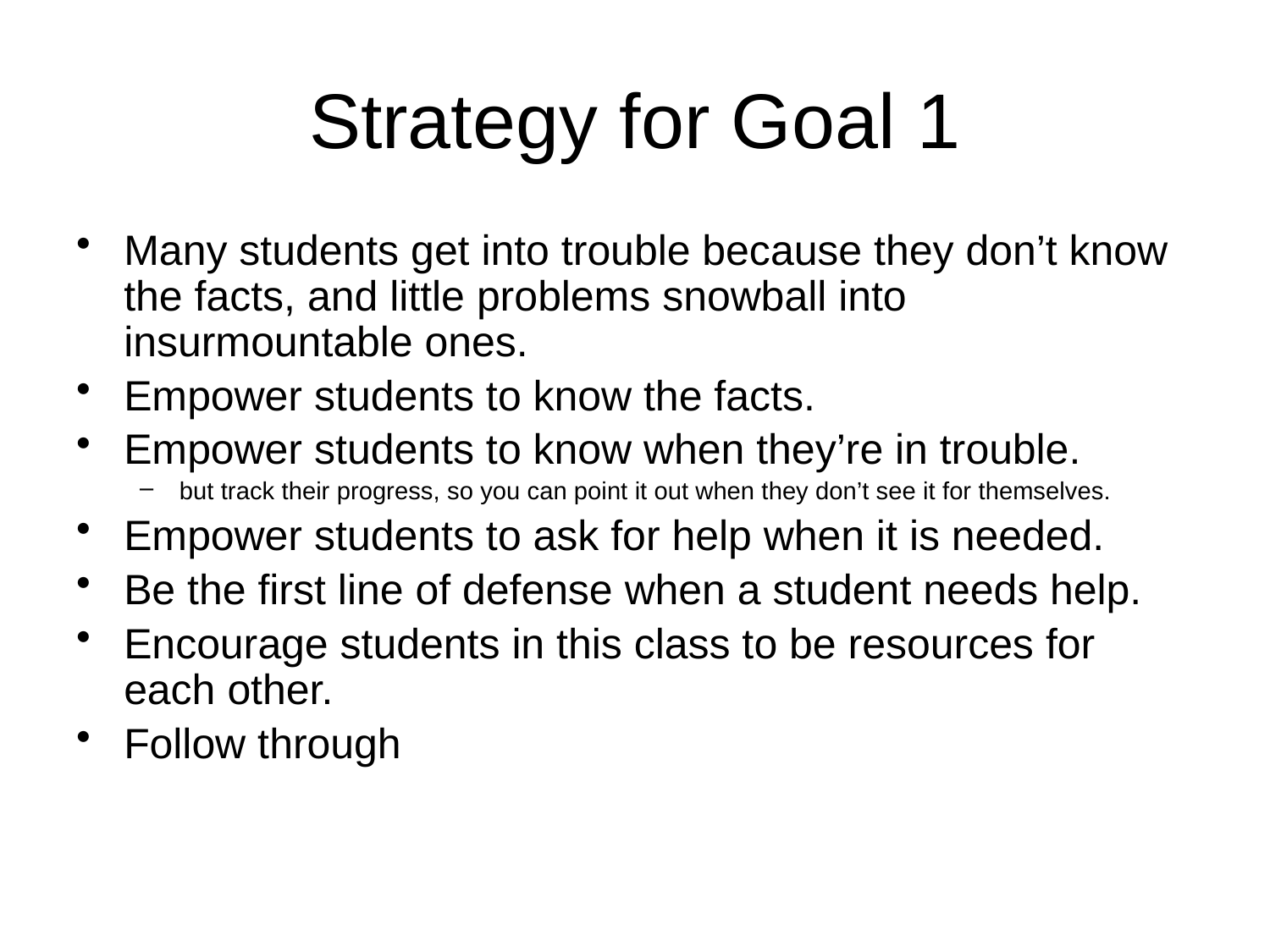

# Strategy for Goal 1
Many students get into trouble because they don’t know the facts, and little problems snowball into insurmountable ones.
Empower students to know the facts.
Empower students to know when they’re in trouble.
but track their progress, so you can point it out when they don’t see it for themselves.
Empower students to ask for help when it is needed.
Be the first line of defense when a student needs help.
Encourage students in this class to be resources for each other.
Follow through